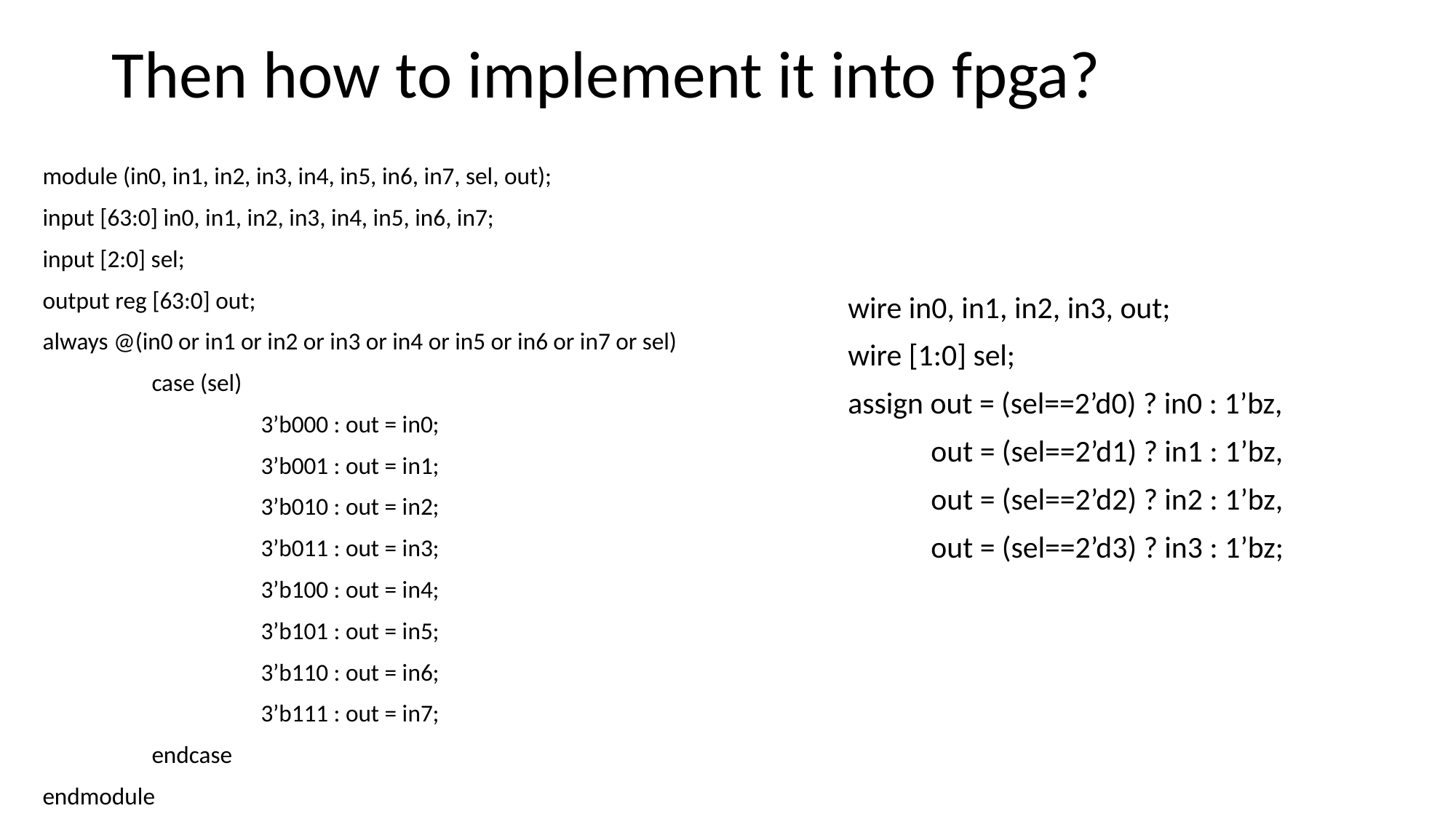

# Then how to implement it into fpga?
module (in0, in1, in2, in3, in4, in5, in6, in7, sel, out);
input [63:0] in0, in1, in2, in3, in4, in5, in6, in7;
input [2:0] sel;
output reg [63:0] out;
always @(in0 or in1 or in2 or in3 or in4 or in5 or in6 or in7 or sel)
	case (sel)
		3’b000 : out = in0;
		3’b001 : out = in1;
		3’b010 : out = in2;
		3’b011 : out = in3;
		3’b100 : out = in4;
		3’b101 : out = in5;
		3’b110 : out = in6;
		3’b111 : out = in7;
	endcase
endmodule
wire in0, in1, in2, in3, out;
wire [1:0] sel;
assign out = (sel==2’d0) ? in0 : 1’bz,
            out = (sel==2’d1) ? in1 : 1’bz,
            out = (sel==2’d2) ? in2 : 1’bz,
            out = (sel==2’d3) ? in3 : 1’bz;